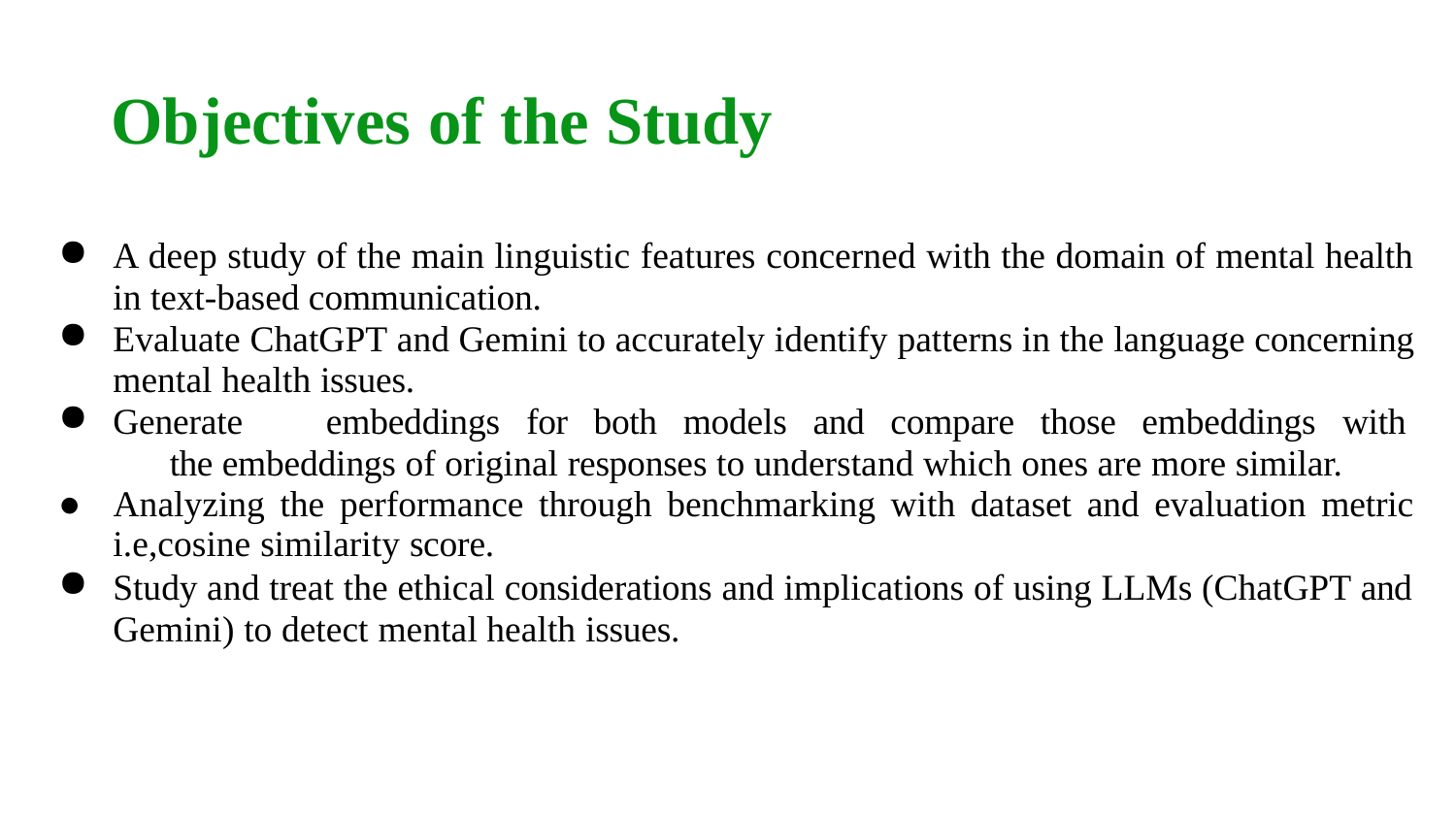

# Objectives of the Study
A deep study of the main linguistic features concerned with the domain of mental health in text-based communication.
Evaluate ChatGPT and Gemini to accurately identify patterns in the language concerning mental health issues.
Generate	embeddings	for	both	models	and	compare	those	embeddings	with	the embeddings of original responses to understand which ones are more similar.
●
Analyzing the performance through benchmarking with dataset and evaluation metric
i.e,cosine similarity score.
Study and treat the ethical considerations and implications of using LLMs (ChatGPT and Gemini) to detect mental health issues.